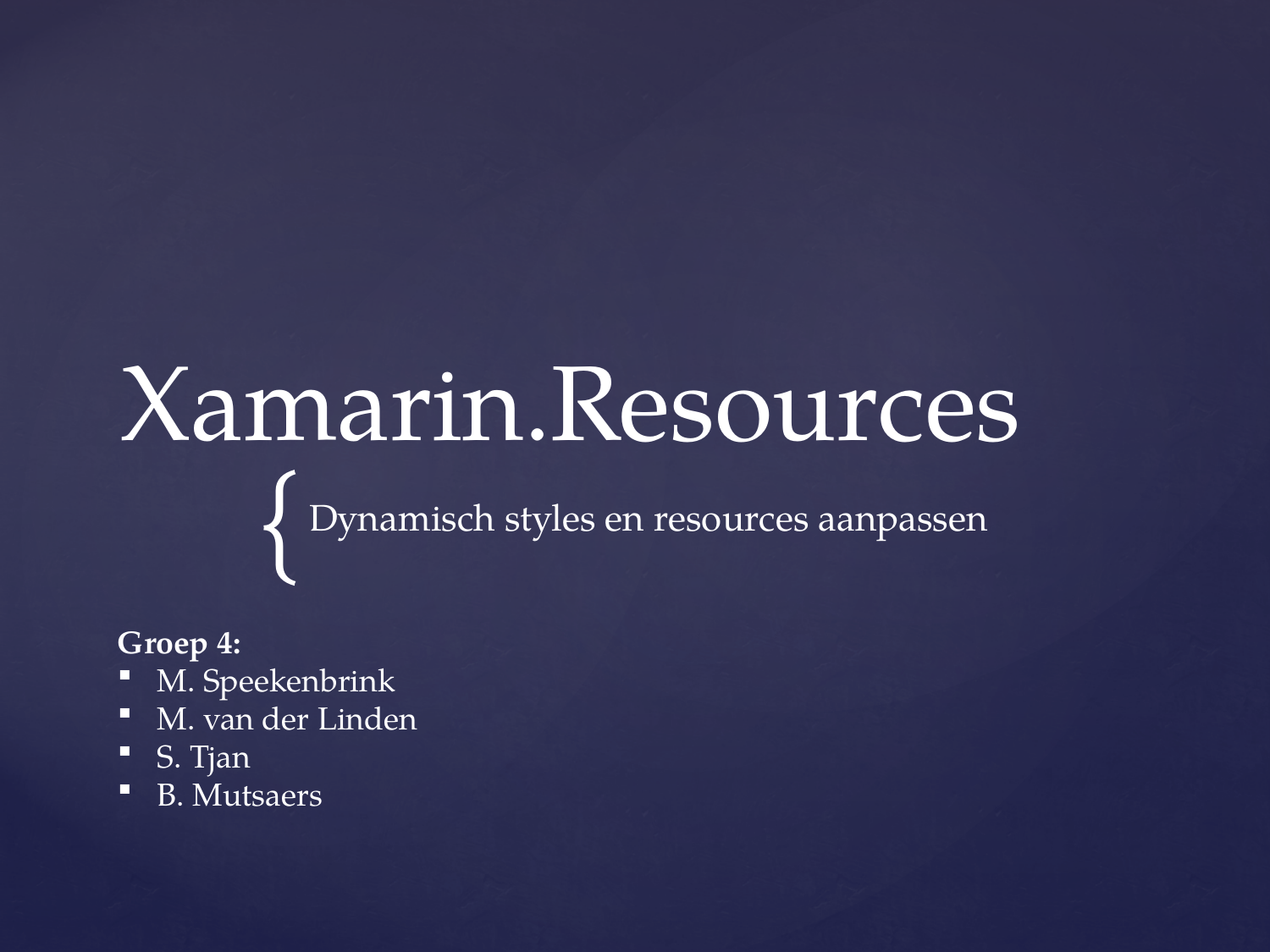

# Xamarin.Resources
Dynamisch styles en resources aanpassen
Groep 4:
M. Speekenbrink
M. van der Linden
S. Tjan
B. Mutsaers